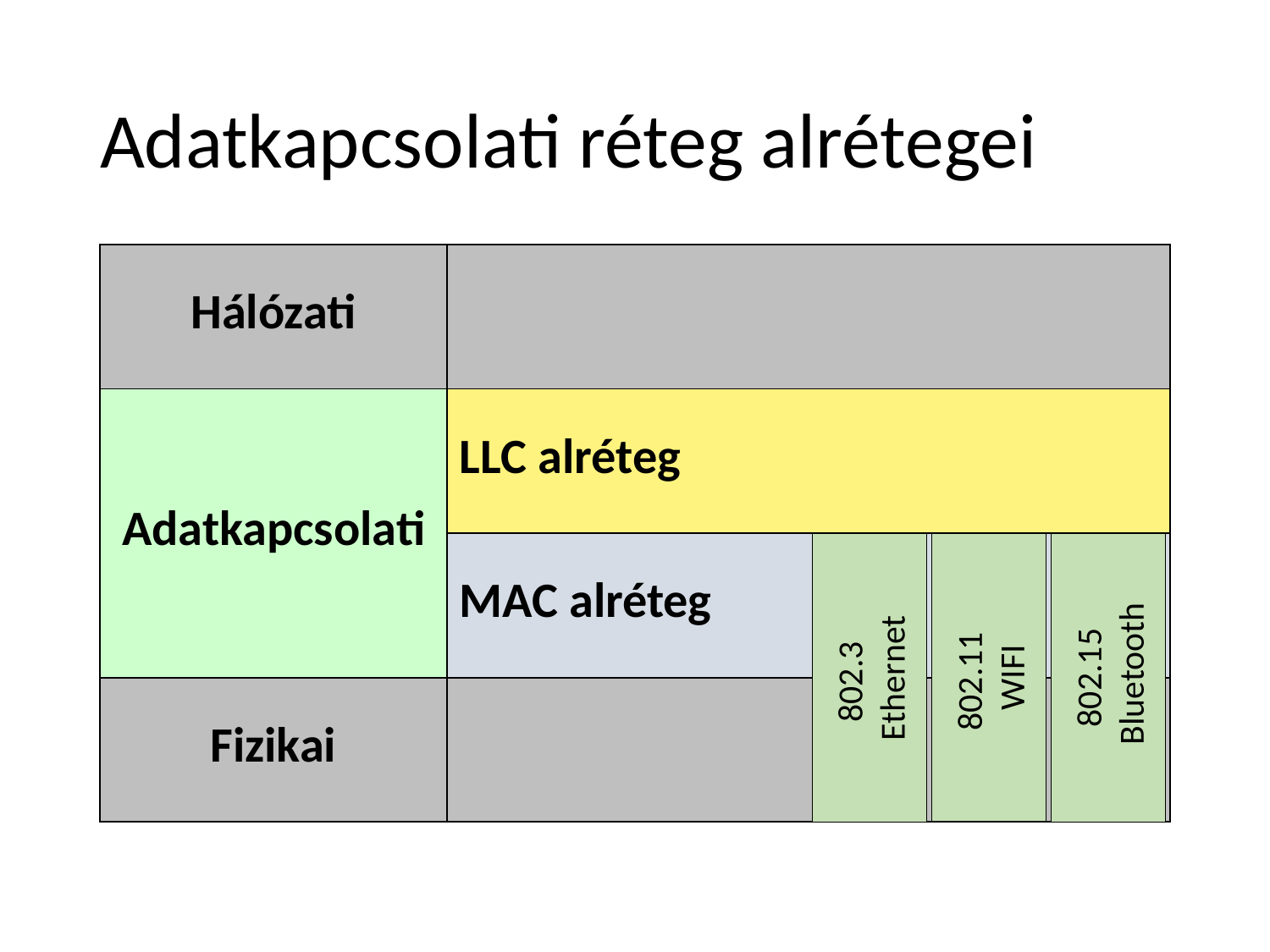

# Adatkapcsolati réteg alrétegei
| Hálózati |  |
| --- | --- |
| Adatkapcsolati | LLC alréteg |
|  | MAC alréteg |
| Fizikai |  |
802.11
WIFI
802.3
Ethernet
802.15
 Bluetooth